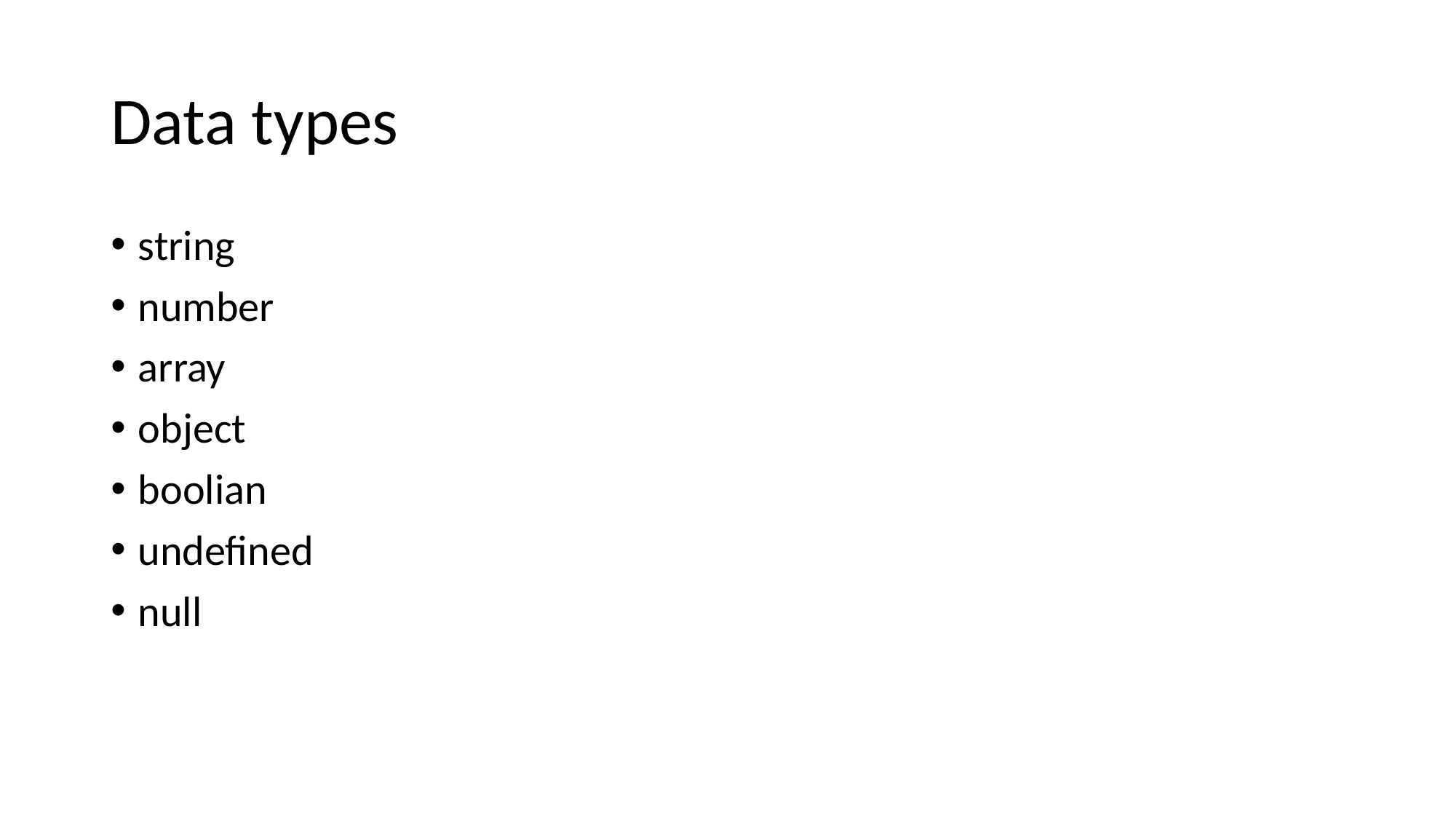

# Data types
string
number
array
object
boolian
undefined
null